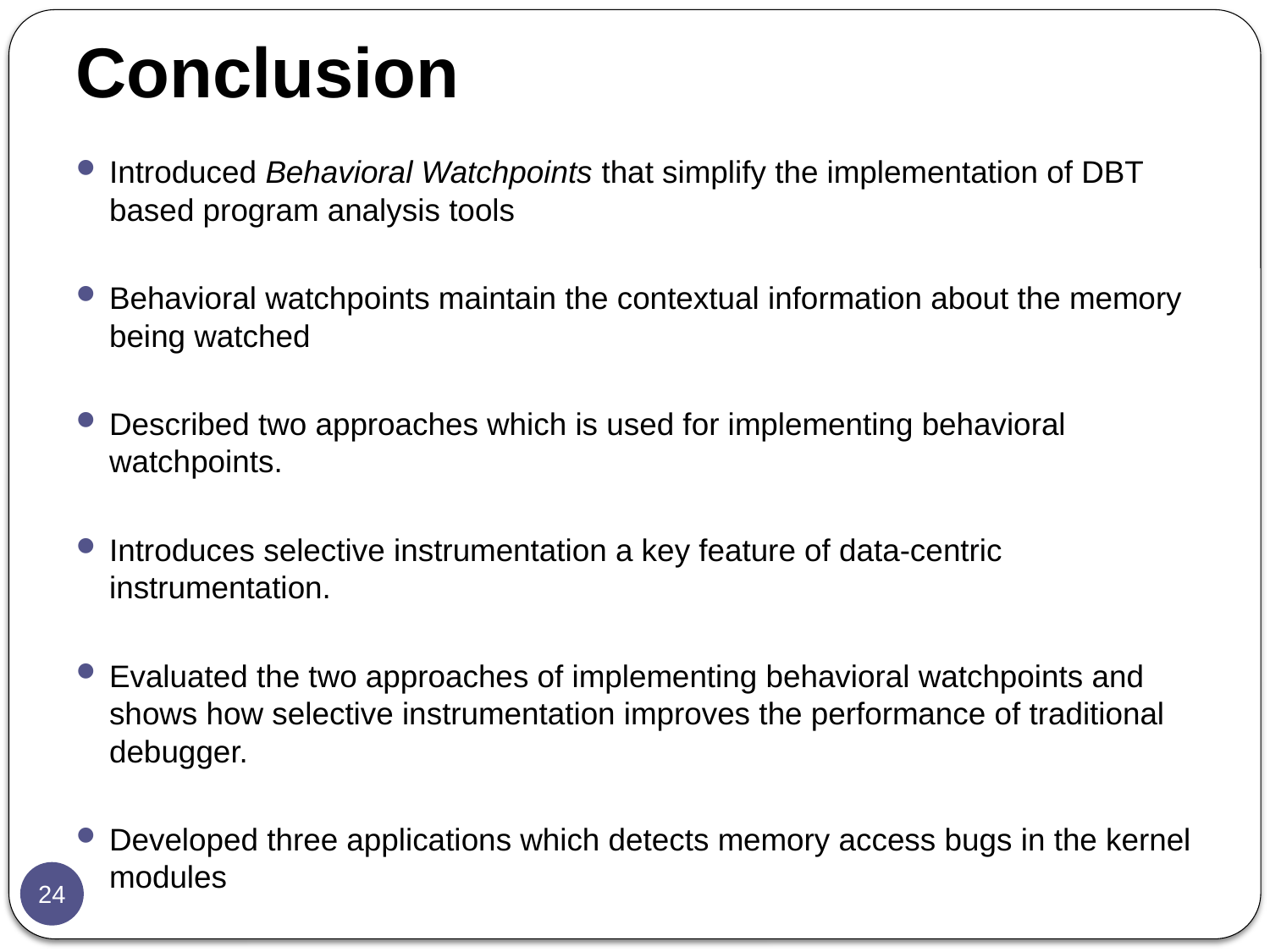

# Conclusion
Introduced Behavioral Watchpoints that simplify the implementation of DBT based program analysis tools

Behavioral watchpoints maintain the contextual information about the memory being watched

Described two approaches which is used for implementing behavioral watchpoints.

Introduces selective instrumentation a key feature of data-centric instrumentation.

Evaluated the two approaches of implementing behavioral watchpoints and shows how selective instrumentation improves the performance of traditional debugger.

Developed three applications which detects memory access bugs in the kernel modules

24